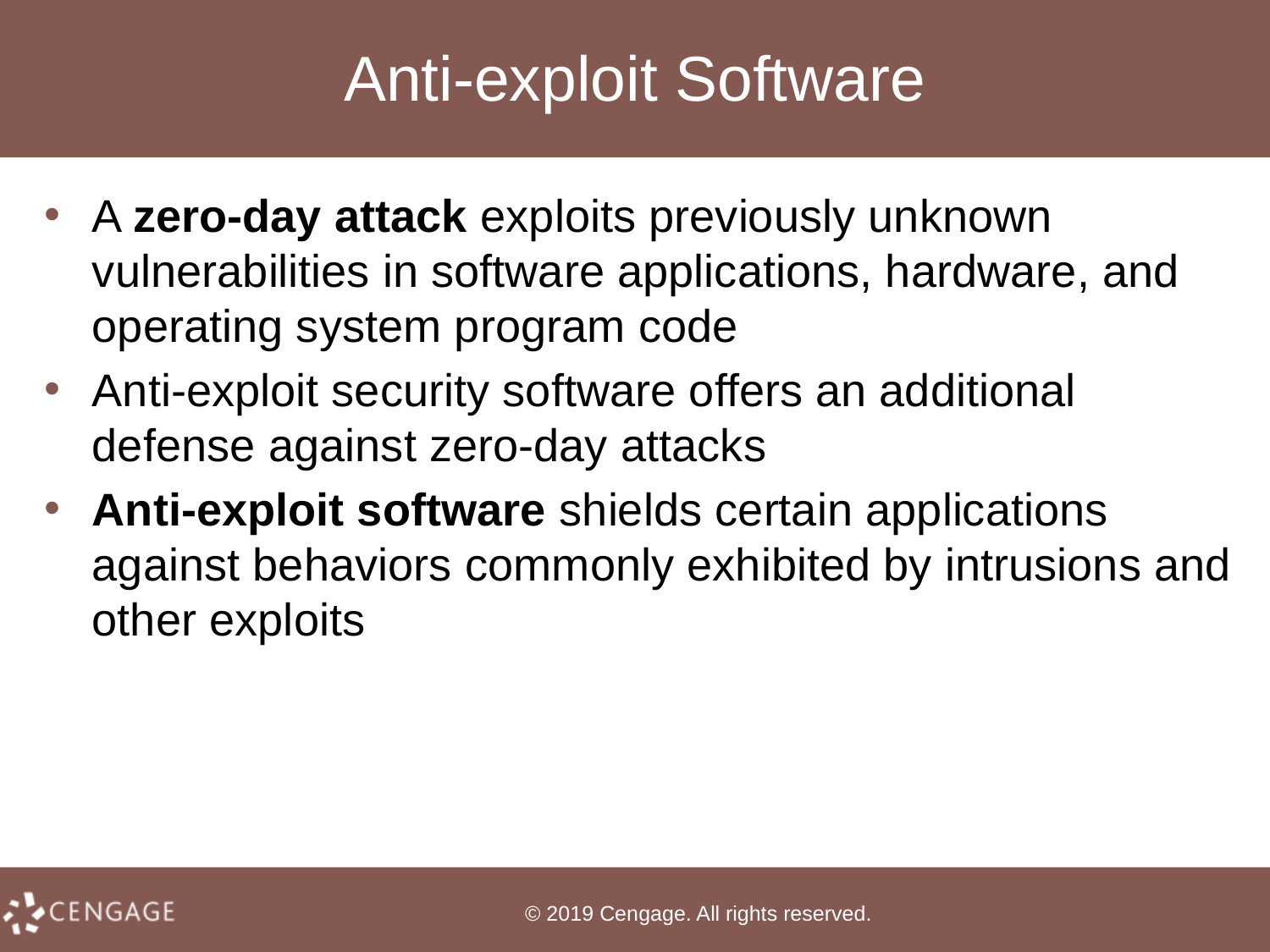

# Anti-exploit Software
A zero-day attack exploits previously unknown vulnerabilities in software applications, hardware, and operating system program code
Anti-exploit security software offers an additional defense against zero-day attacks
Anti-exploit software shields certain applications against behaviors commonly exhibited by intrusions and other exploits